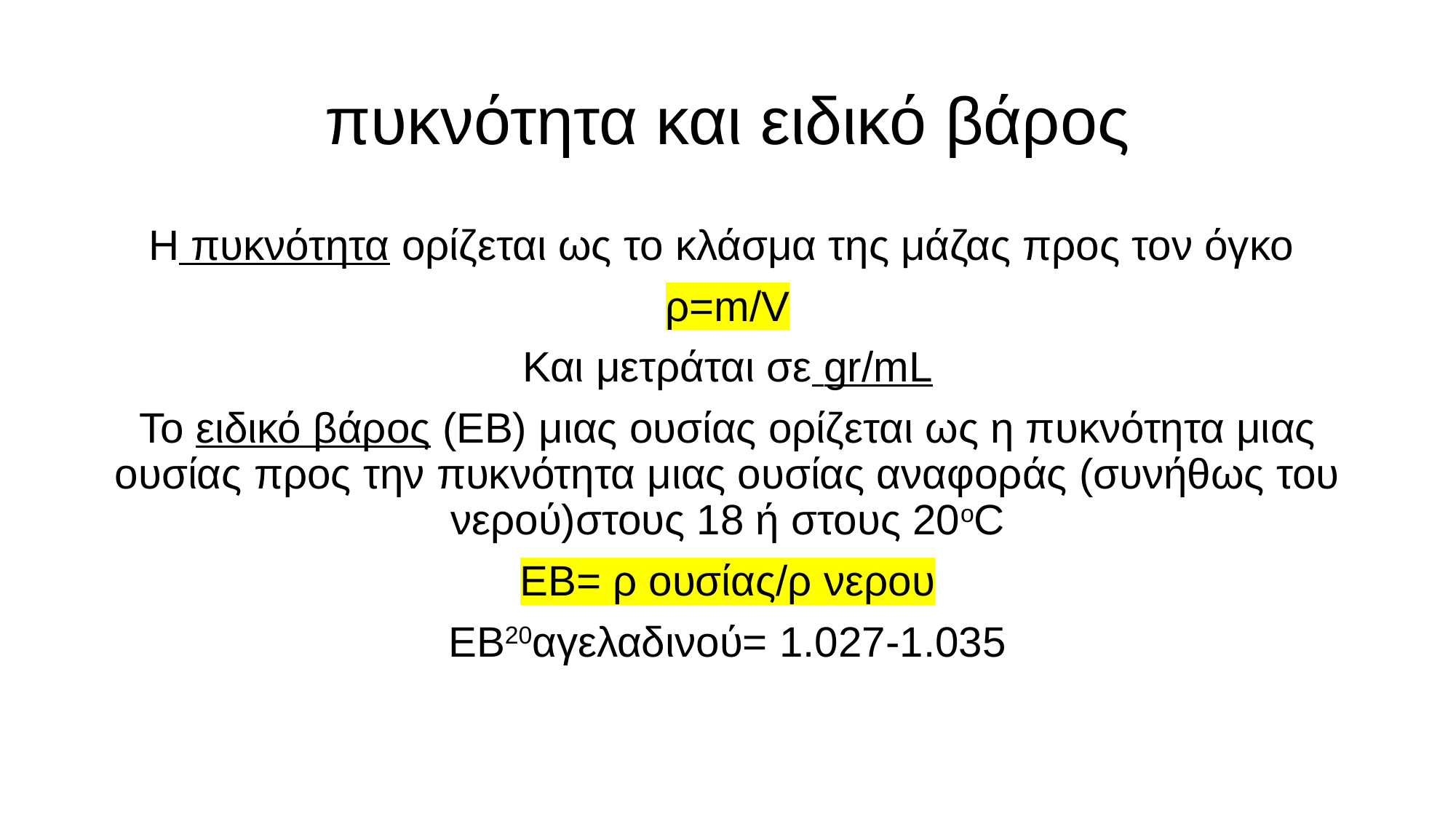

# πυκνότητα και ειδικό βάρος
Η πυκνότητα ορίζεται ως το κλάσμα της μάζας προς τον όγκο
ρ=m/V
Και μετράται σε gr/mL
Το ειδικό βάρος (ΕΒ) μιας ουσίας ορίζεται ως η πυκνότητα μιας ουσίας προς την πυκνότητα μιας ουσίας αναφοράς (συνήθως του νερού)στους 18 ή στους 20οC
EB= ρ ουσίας/ρ νερου
ΕΒ20αγελαδινού= 1.027-1.035